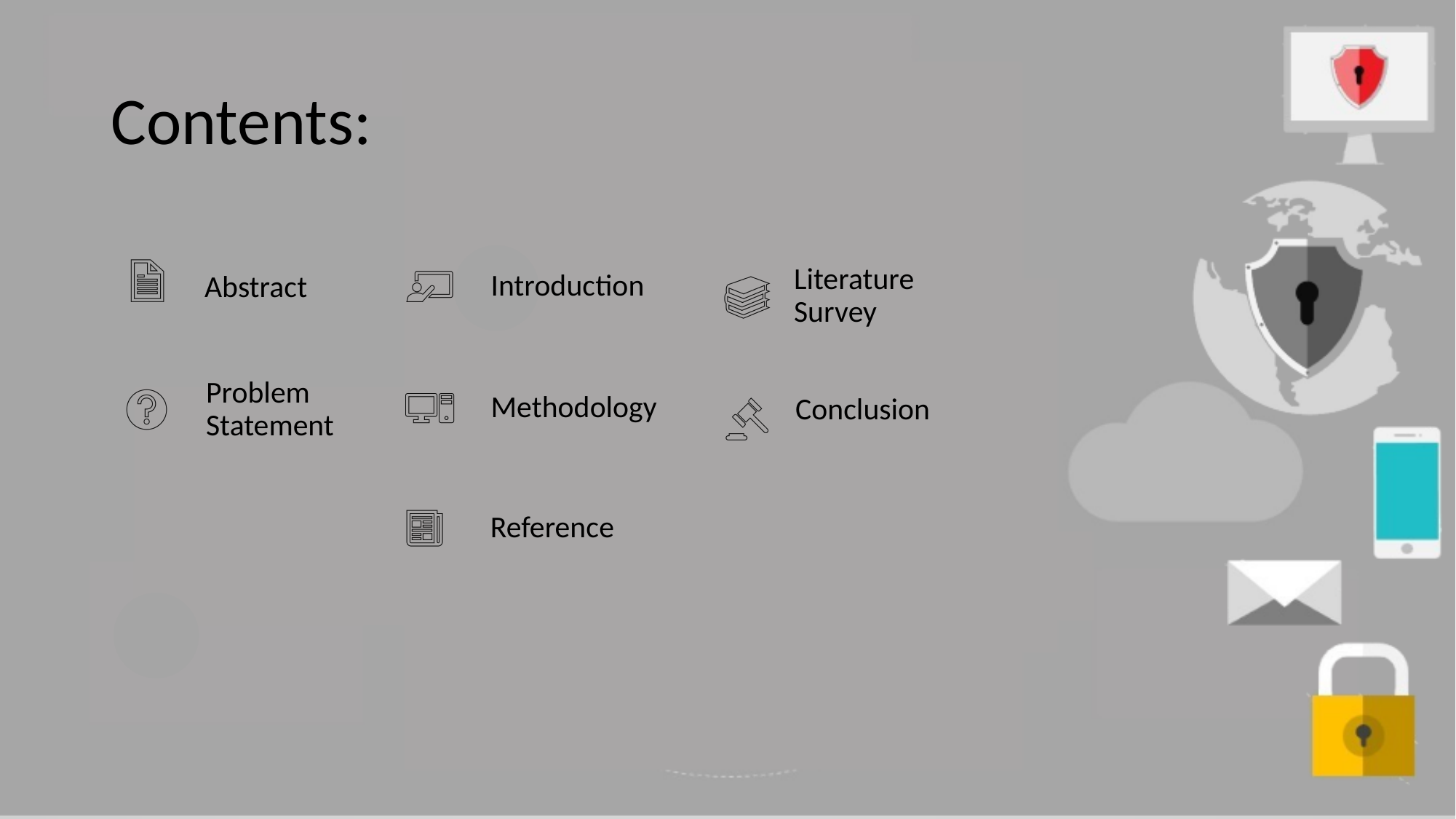

# Contents:
Abstract
Introduction
Literature Survey
Problem Statement
Methodology
Conclusion
Reference